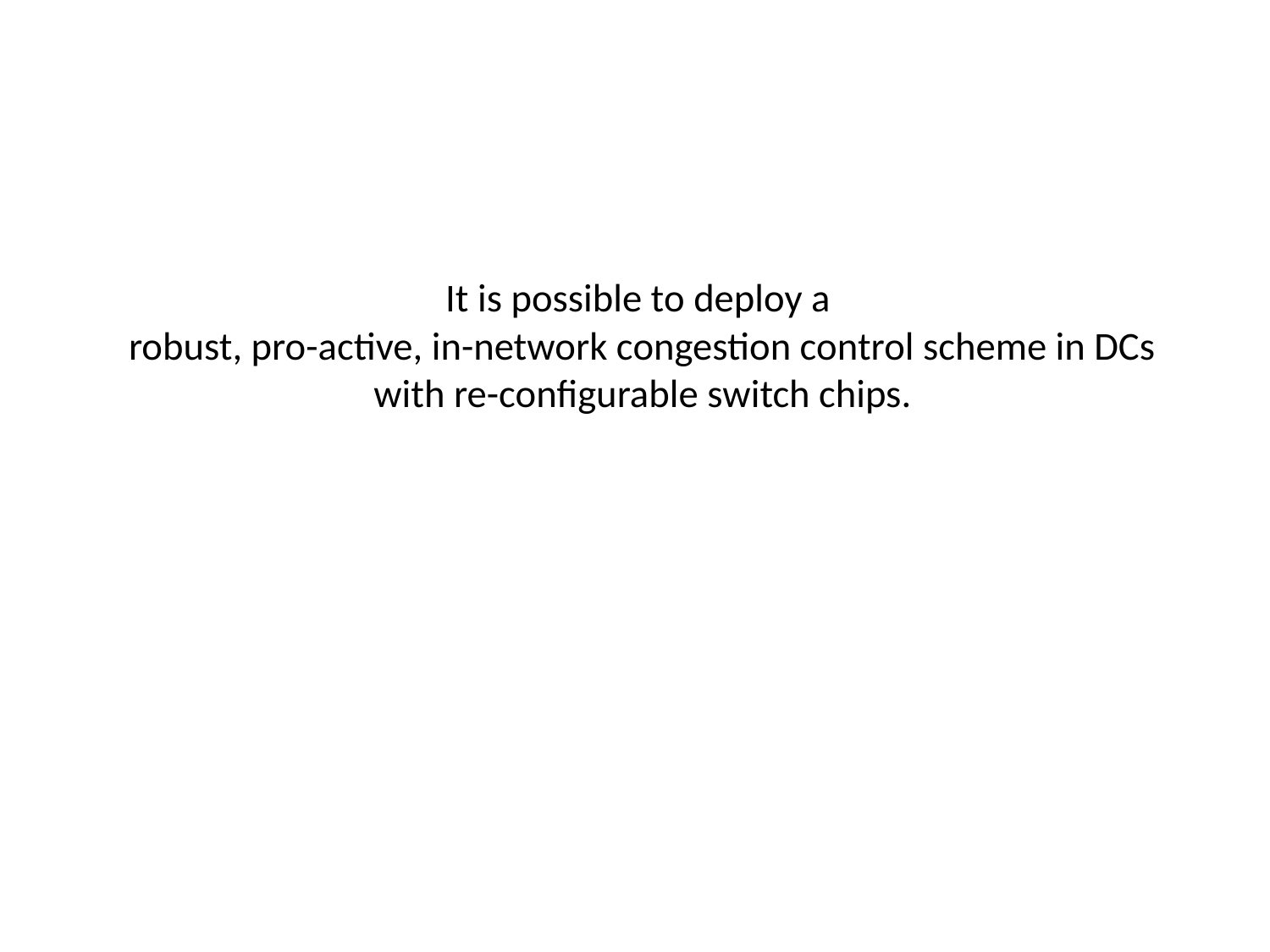

# It is possible to deploy a robust, pro-active, in-network congestion control scheme in DCs with re-configurable switch chips.